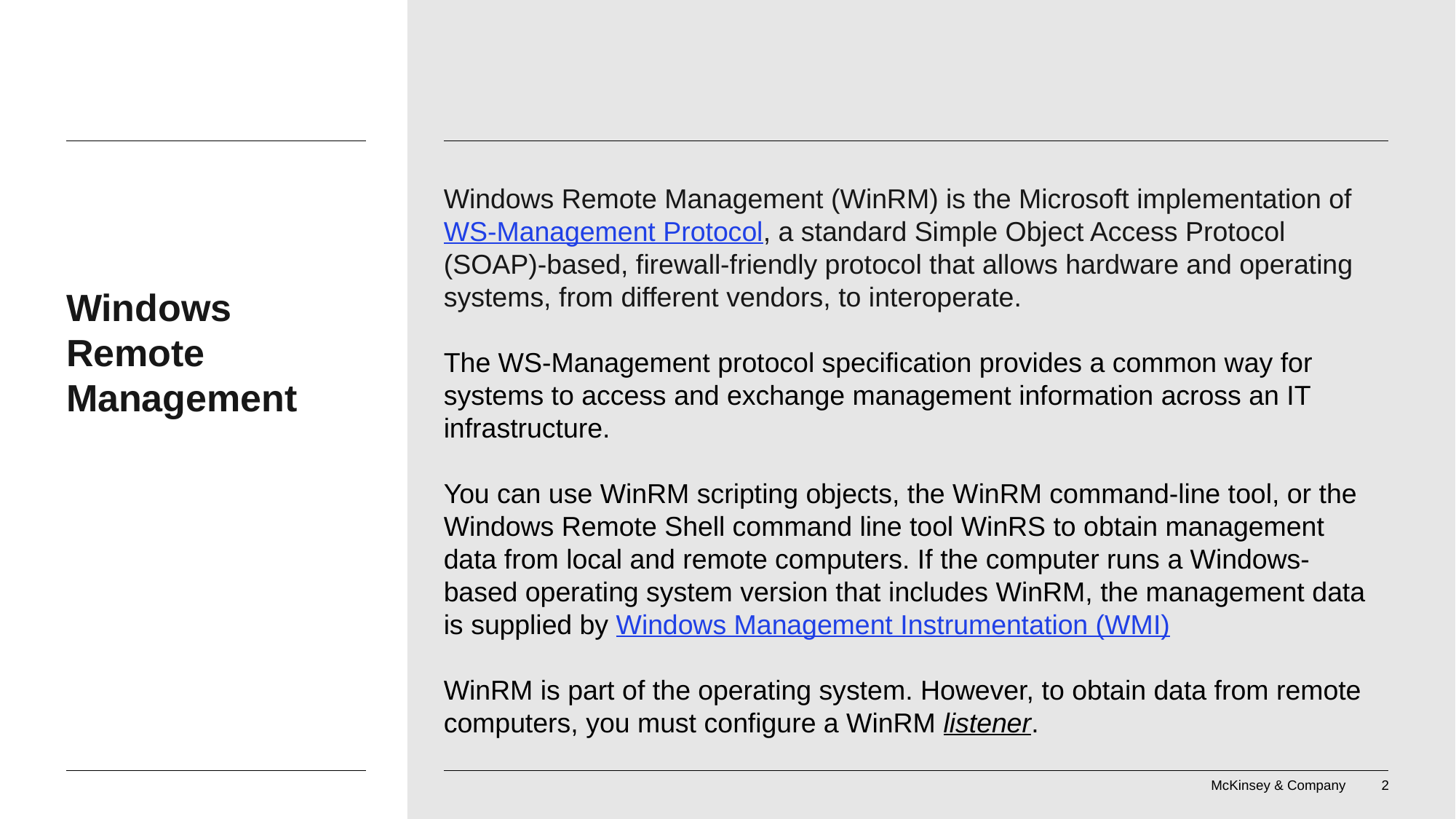

Windows Remote Management (WinRM) is the Microsoft implementation of WS-Management Protocol, a standard Simple Object Access Protocol (SOAP)-based, firewall-friendly protocol that allows hardware and operating systems, from different vendors, to interoperate.

The WS-Management protocol specification provides a common way for systems to access and exchange management information across an IT infrastructure.

You can use WinRM scripting objects, the WinRM command-line tool, or the Windows Remote Shell command line tool WinRS to obtain management data from local and remote computers. If the computer runs a Windows-based operating system version that includes WinRM, the management data is supplied by Windows Management Instrumentation (WMI)

WinRM is part of the operating system. However, to obtain data from remote computers, you must configure a WinRM listener.
# Windows Remote Management